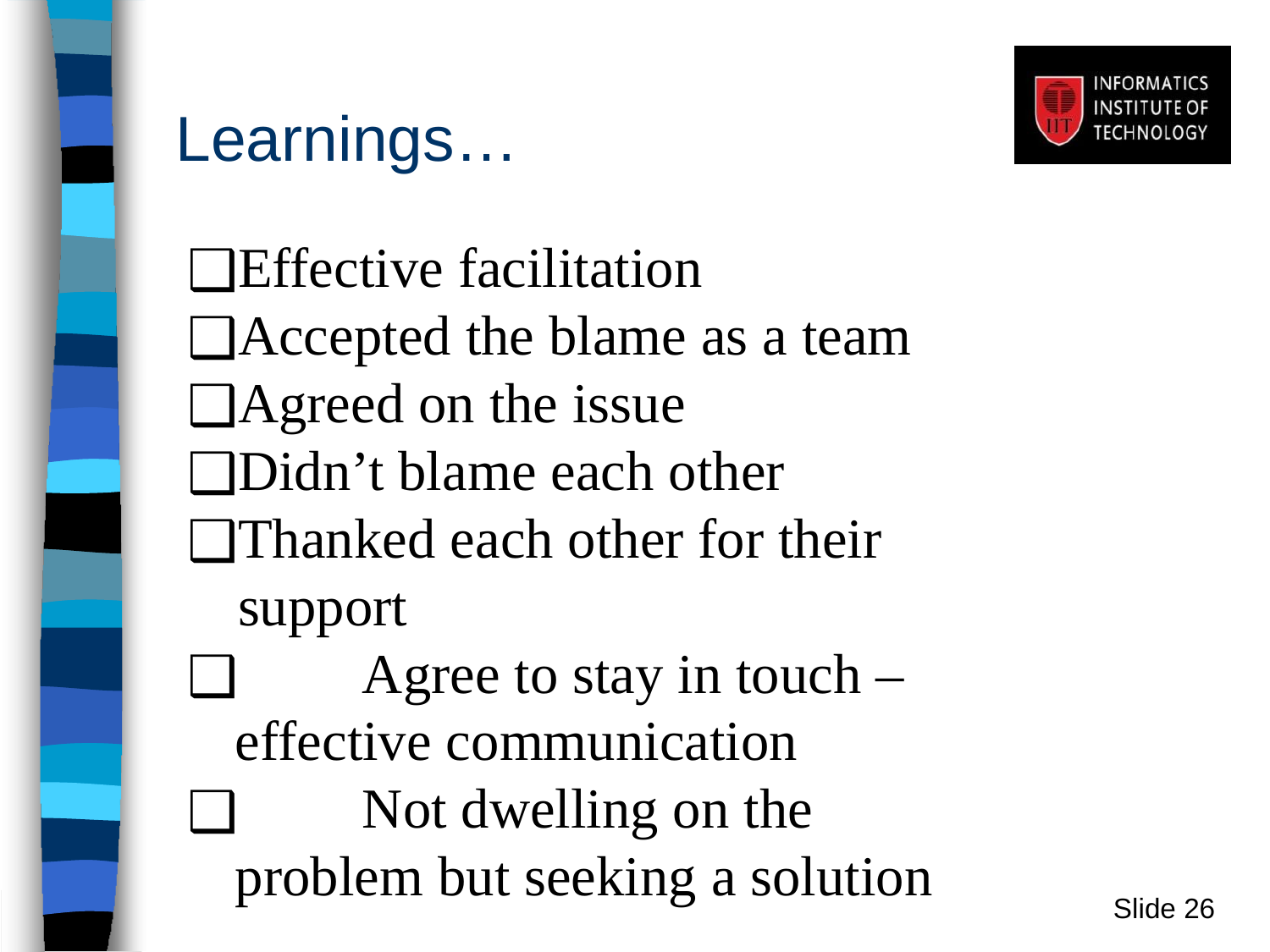

# Learnings…
Effective facilitation
Accepted the blame as a team
Agreed on the issue
Didn’t blame each other
Thanked each other for their support
	Agree to stay in touch – effective communication
	Not dwelling on the problem but seeking a solution
Slide 26